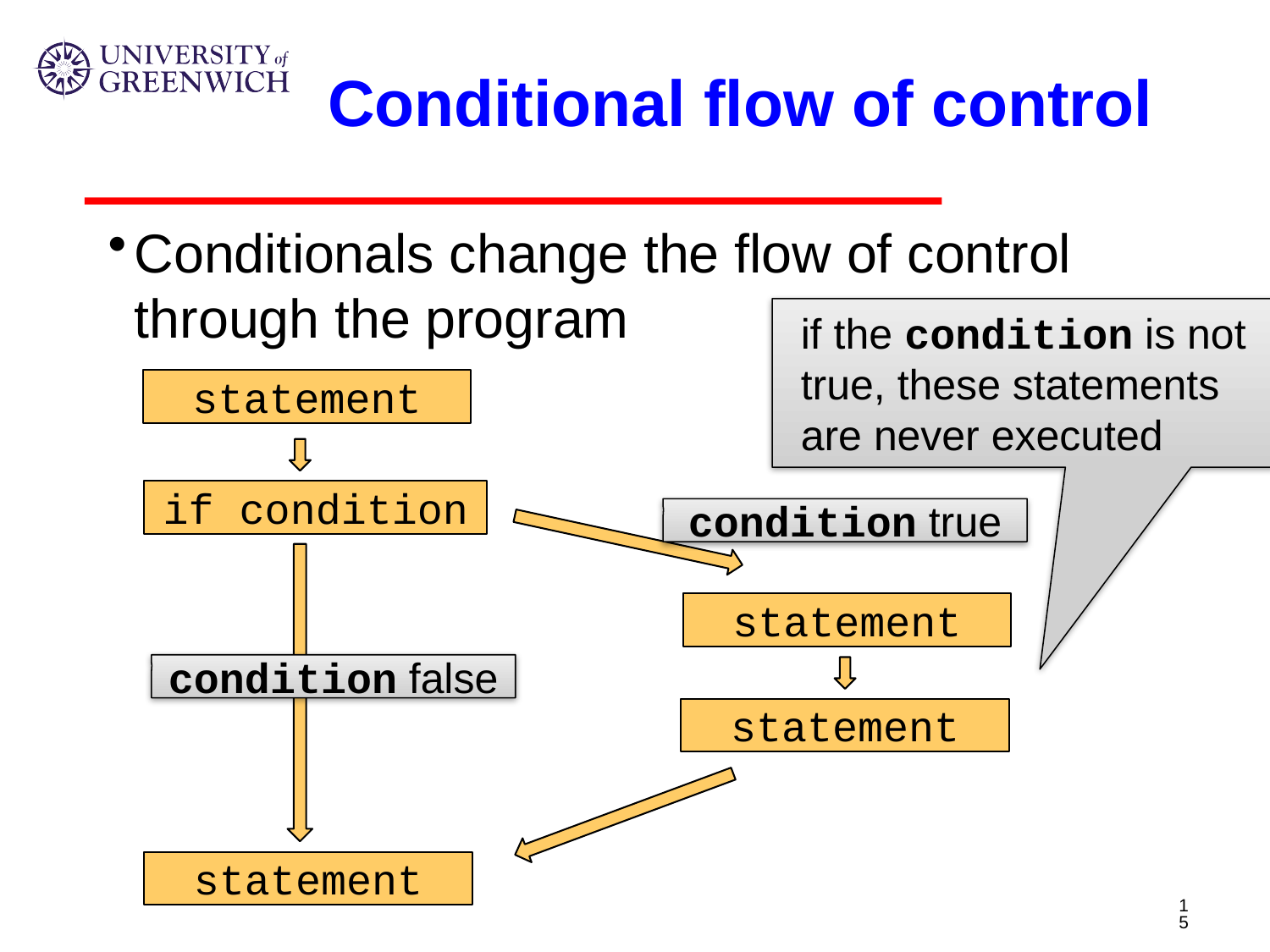

# Conditional flow of control
Conditionals change the flow of control through the program
if the condition is not true, these statements are never executed
statement

if condition
condition true

statement
condition false

statement

statement
15